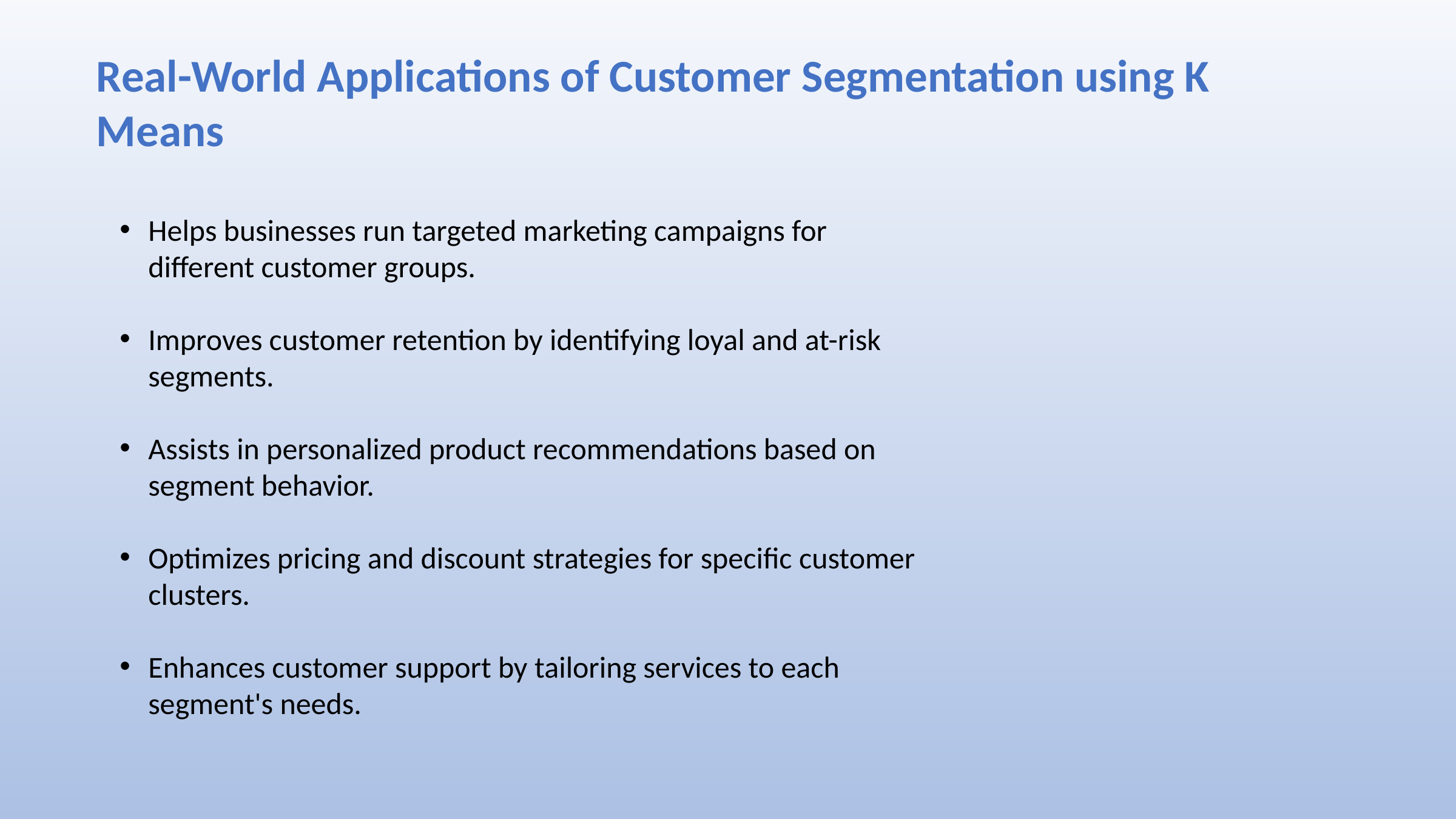

Real-World Applications of Customer Segmentation using K Means

Helps businesses run targeted marketing campaigns for different customer groups.

Improves customer retention by identifying loyal and at-risk segments.

Assists in personalized product recommendations based on segment behavior.

Optimizes pricing and discount strategies for specific customer clusters.

Enhances customer support by tailoring services to each segment's needs.